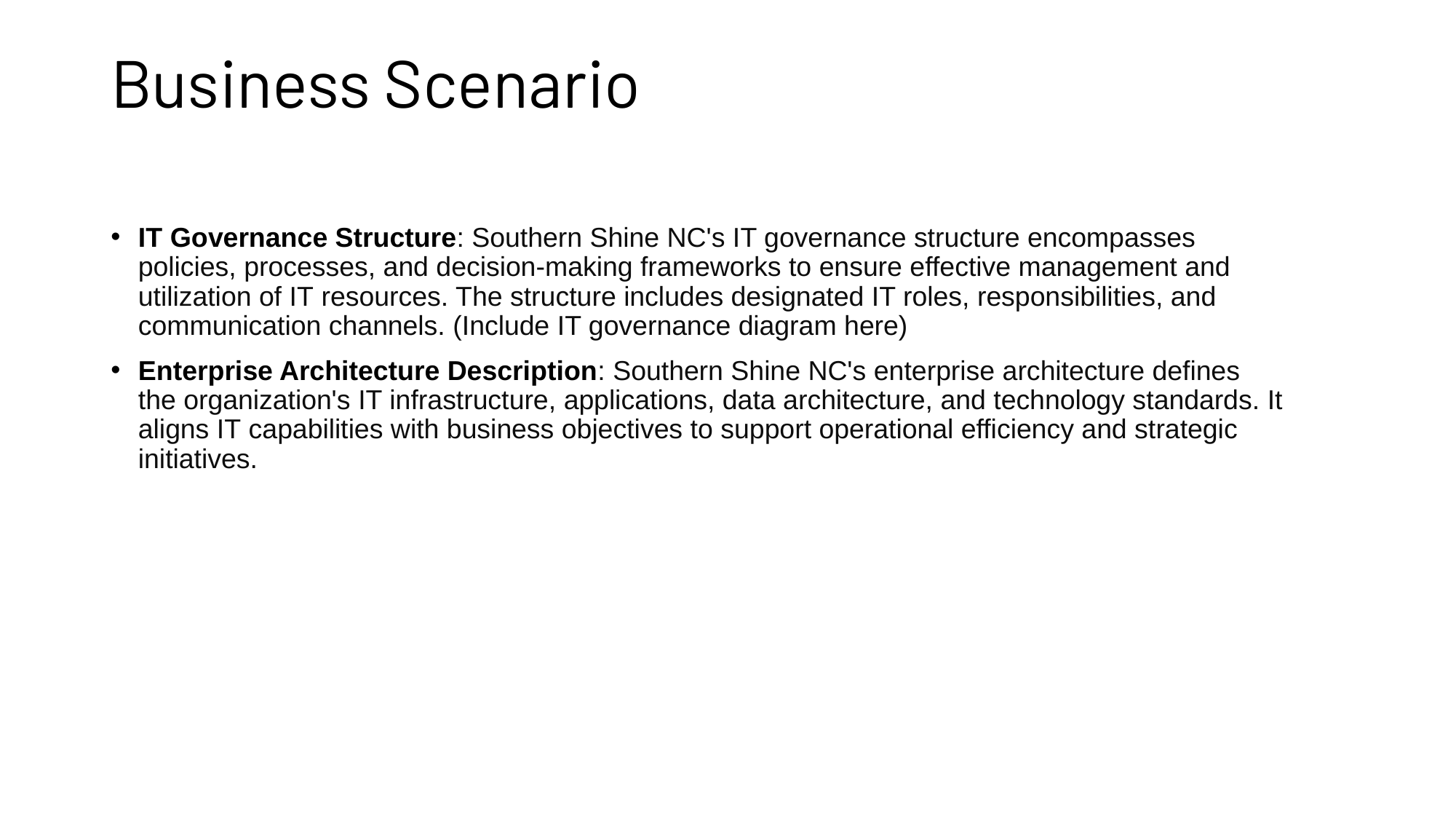

# Business Scenario

IT Governance Structure: Southern Shine NC's IT governance structure encompasses policies, processes, and decision-making frameworks to ensure effective management and utilization of IT resources. The structure includes designated IT roles, responsibilities, and communication channels. (Include IT governance diagram here)
Enterprise Architecture Description: Southern Shine NC's enterprise architecture defines the organization's IT infrastructure, applications, data architecture, and technology standards. It aligns IT capabilities with business objectives to support operational efficiency and strategic initiatives.